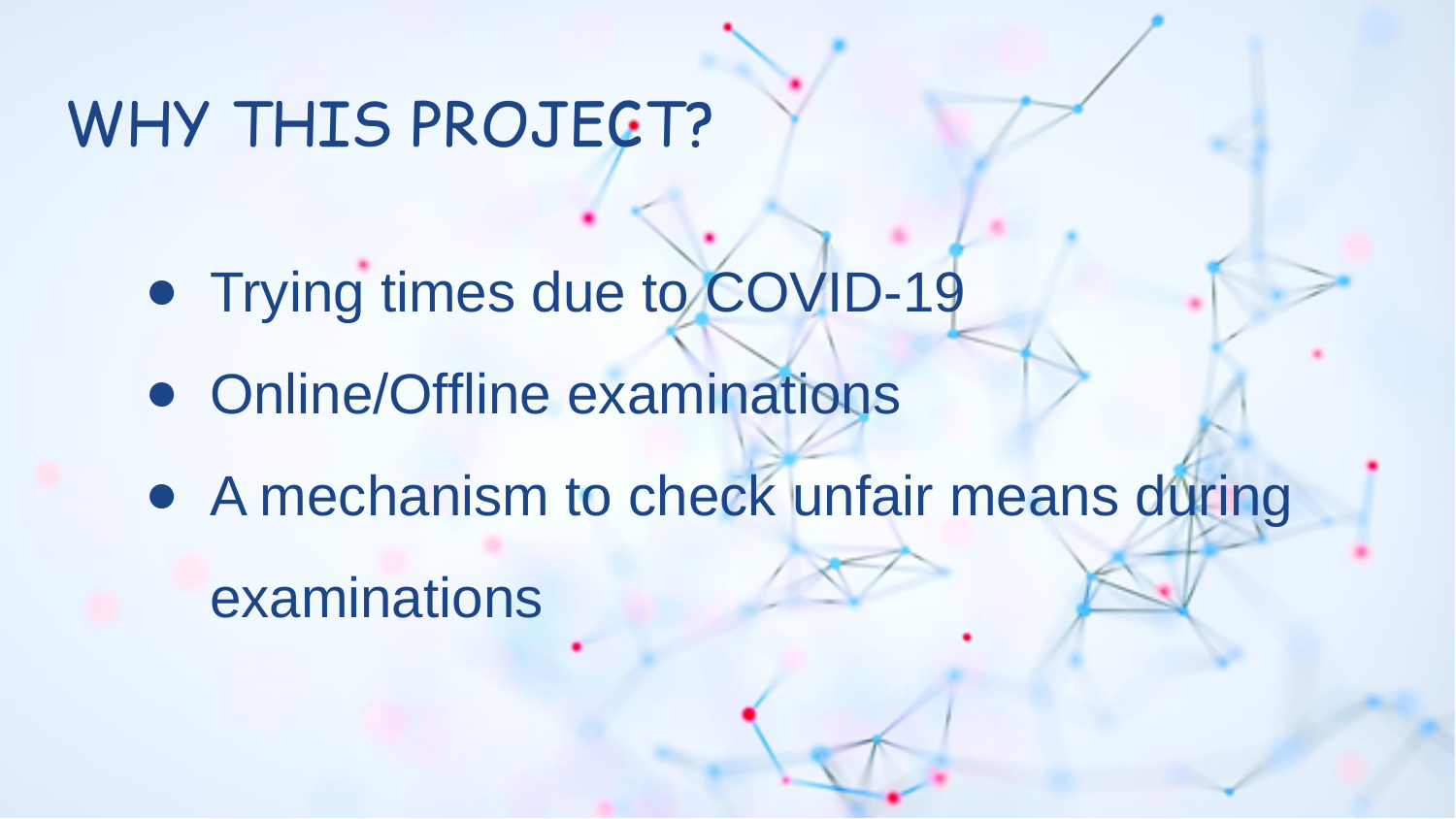

# WHY THIS PROJECT?
Trying times due to COVID-19
Online/Offline examinations
A mechanism to check unfair means during examinations